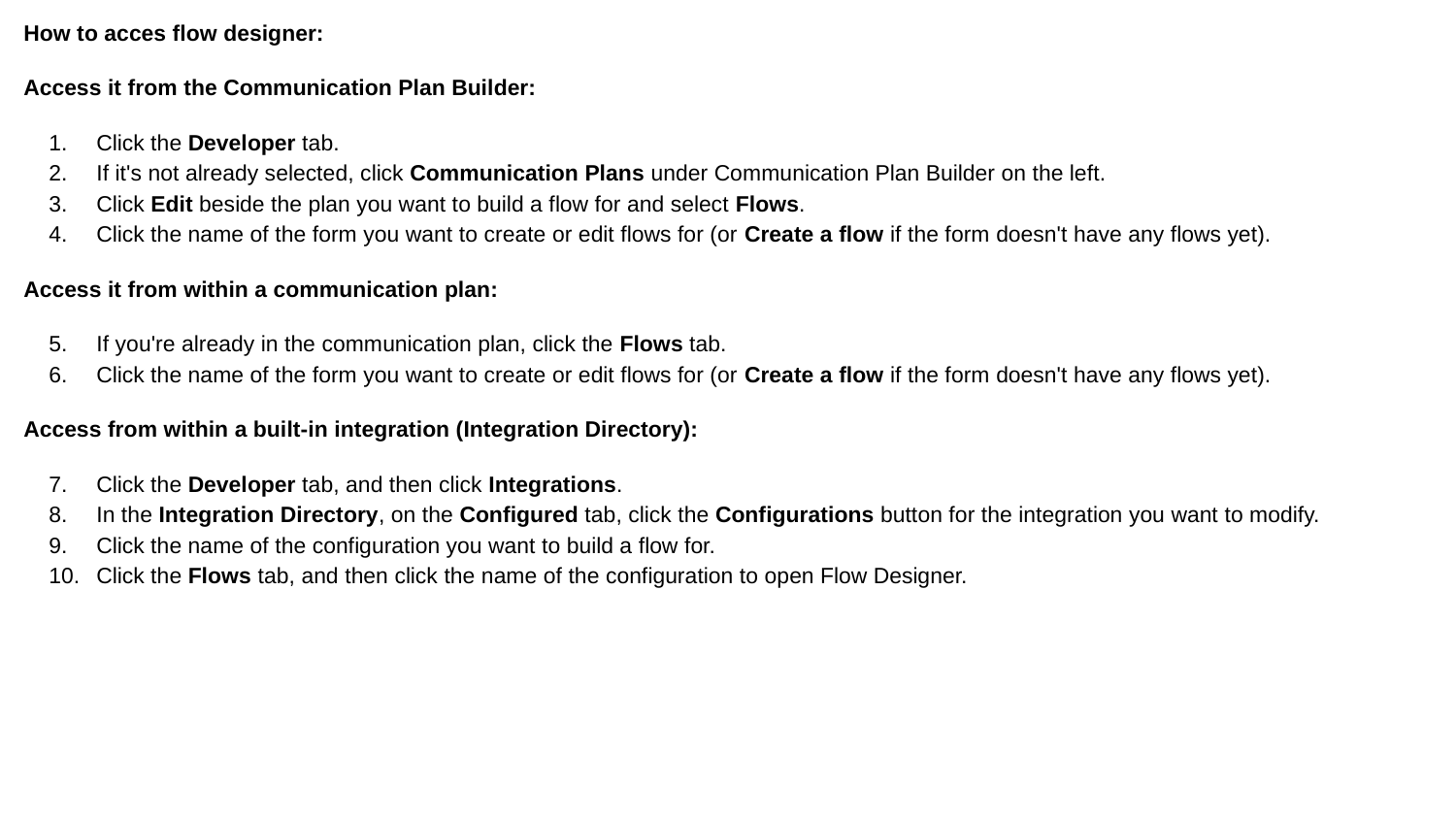

How to acces flow designer:
Access it from the Communication Plan Builder:
Click the Developer tab.
If it's not already selected, click Communication Plans under Communication Plan Builder on the left.
Click Edit beside the plan you want to build a flow for and select Flows.
Click the name of the form you want to create or edit flows for (or Create a flow if the form doesn't have any flows yet).
Access it from within a communication plan:
If you're already in the communication plan, click the Flows tab.
Click the name of the form you want to create or edit flows for (or Create a flow if the form doesn't have any flows yet).
Access from within a built-in integration (Integration Directory):
Click the Developer tab, and then click Integrations.
In the Integration Directory, on the Configured tab, click the Configurations button for the integration you want to modify.
Click the name of the configuration you want to build a flow for.
Click the Flows tab, and then click the name of the configuration to open Flow Designer.